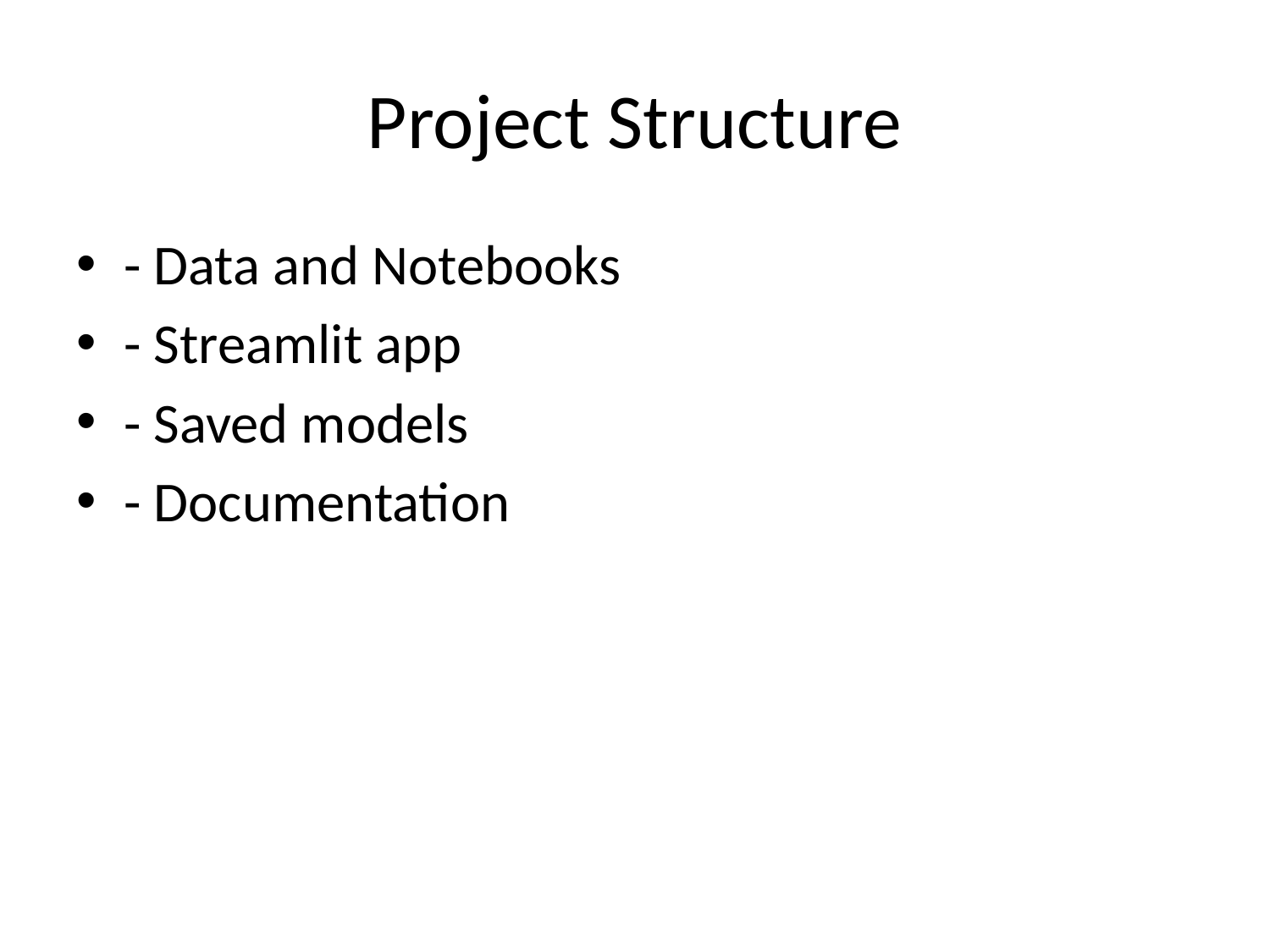

# Project Structure
- Data and Notebooks
- Streamlit app
- Saved models
- Documentation